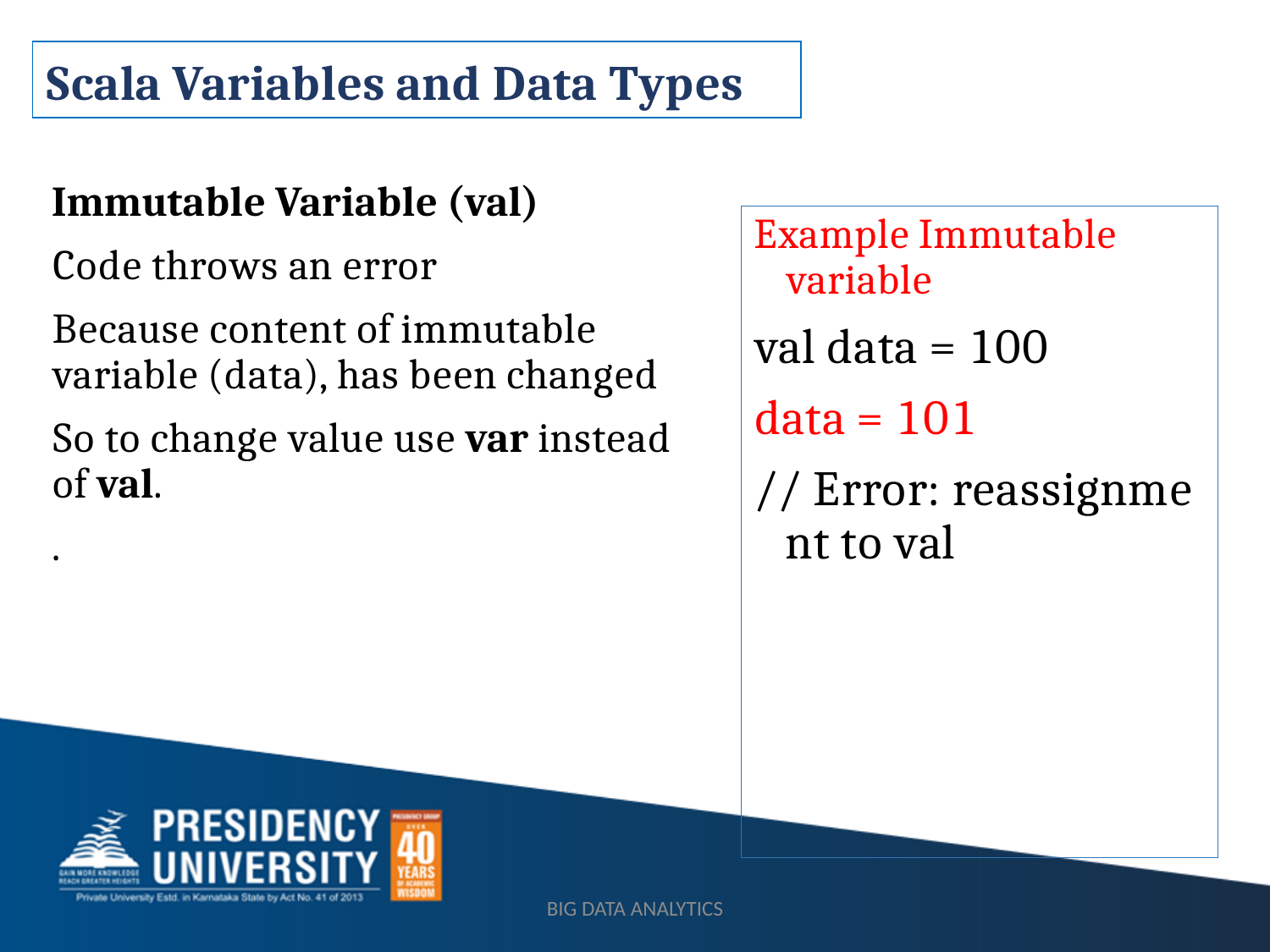

# Scala Variables and Data Types
Immutable Variable (val)
Code throws an error
Because content of immutable variable (data), has been changed
So to change value use var instead of val.
.

Example Immutable variable
val data = 100
data = 101
// Error: reassignment to val
BIG DATA ANALYTICS